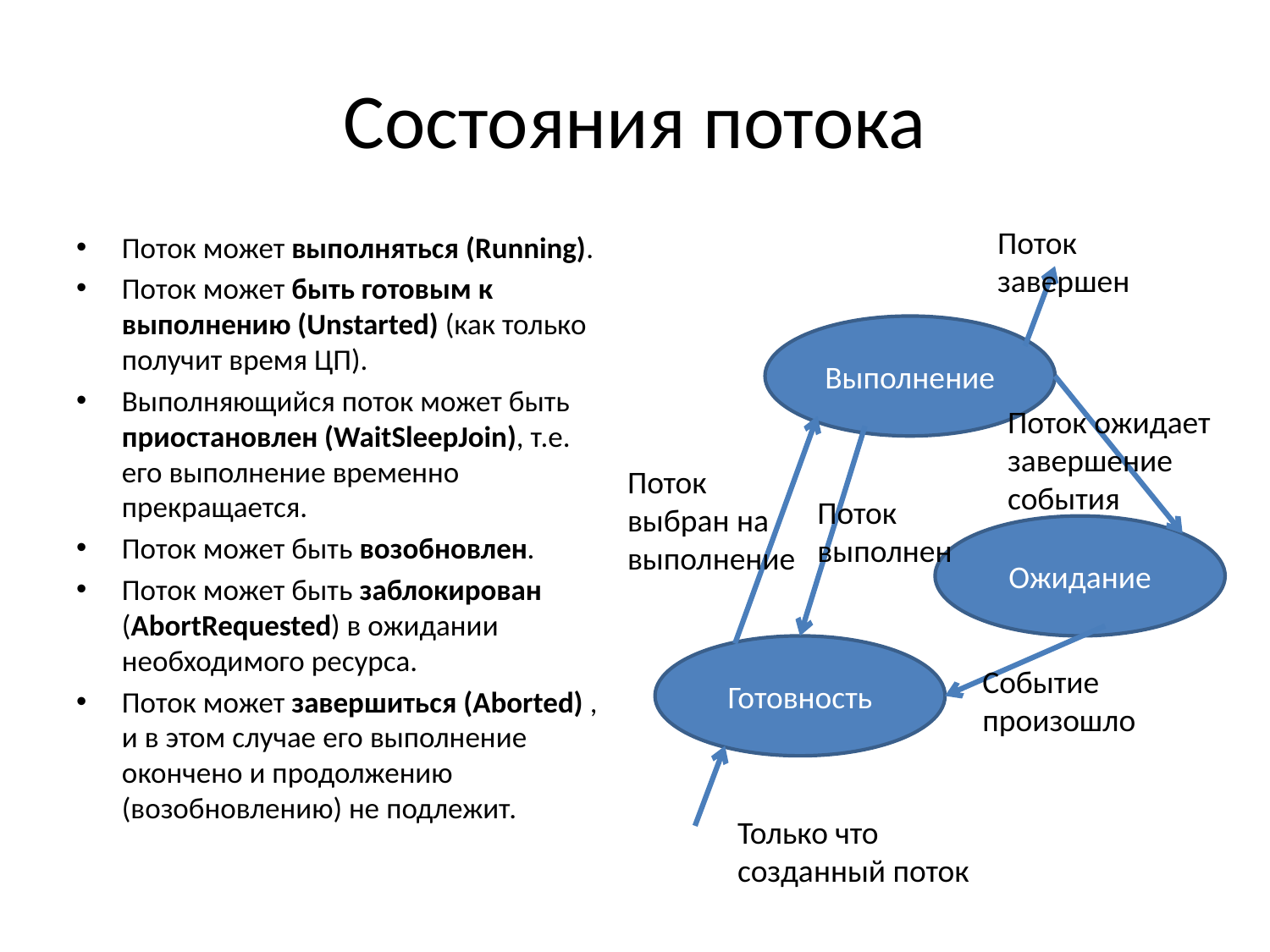

# Состояния потока
Поток завершен
Поток может выполняться (Running).
Поток может быть готовым к выполнению (Unstarted) (как только получит время ЦП).
Выполняющийся поток может быть приостановлен (WaitSleepJoin), т.е. его выполнение временно прекращается.
Поток может быть возобновлен.
Поток может быть заблокирован  (AbortRequested) в ожидании необходимого ресурса.
Поток может завершиться (Aborted) , и в этом случае его выполнение окончено и продолжению (возобновлению) не подлежит.

Выполнение
Поток ожидает завершение события
Поток выбран на выполнение
Поток выполнен
Ожидание
Готовность
Событие произошло
Только что созданный поток